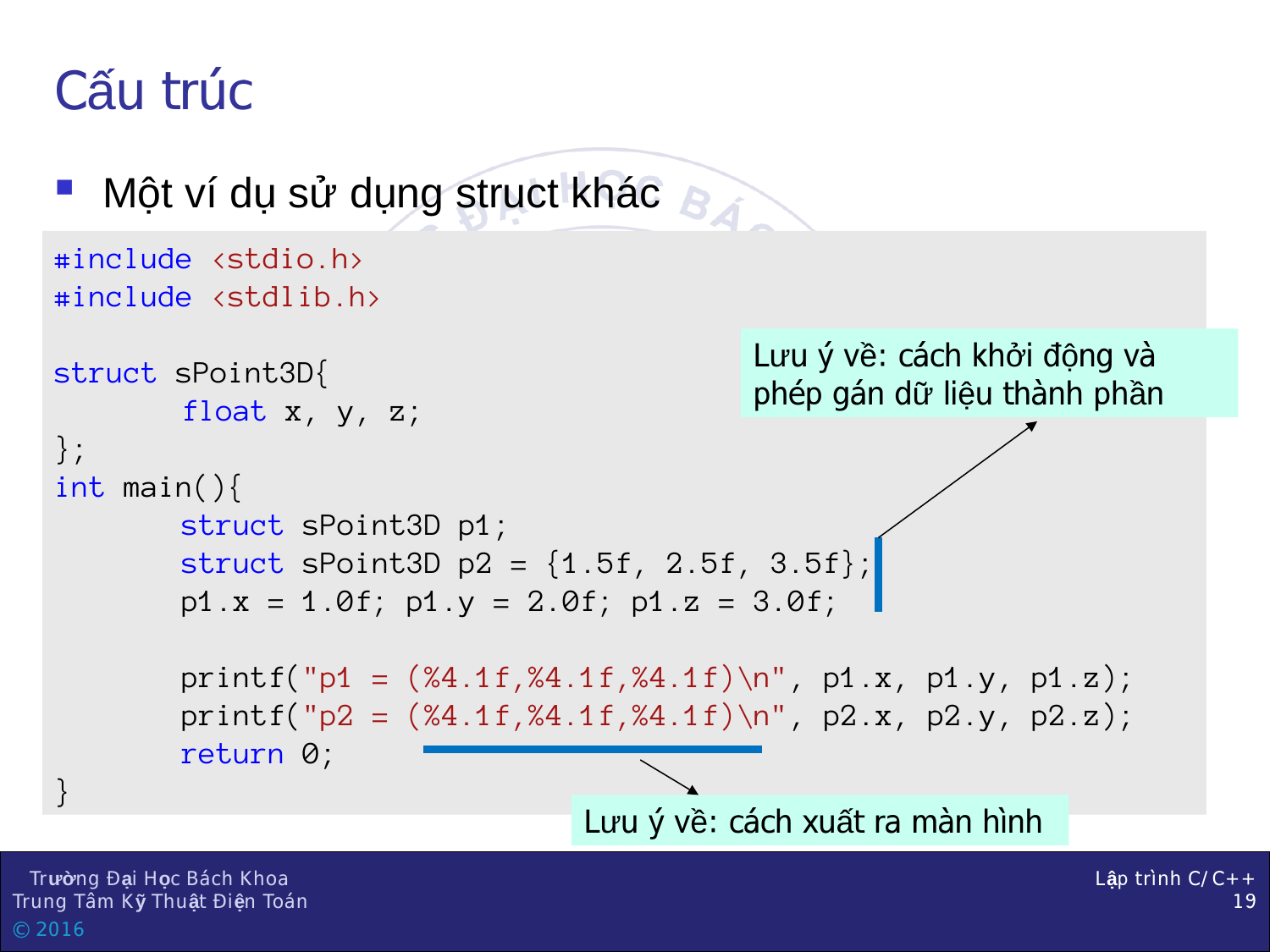

# Cấu trúc
Một ví dụ sử dụng struct khác
#include <stdio.h>
#include <stdlib.h>

struct sPoint3D{
	float x, y, z;
};
int main(){
	struct sPoint3D p1;
	struct sPoint3D p2 = {1.5f, 2.5f, 3.5f};
	p1.x = 1.0f; p1.y = 2.0f; p1.z = 3.0f;

	printf("p1 = (%4.1f,%4.1f,%4.1f)\n", p1.x, p1.y, p1.z);
	printf("p2 = (%4.1f,%4.1f,%4.1f)\n", p2.x, p2.y, p2.z);
	return 0;
}
Lưu ý về: cách khởi động và phép gán dữ liệu thành phần
Lưu ý về: cách xuất ra màn hình